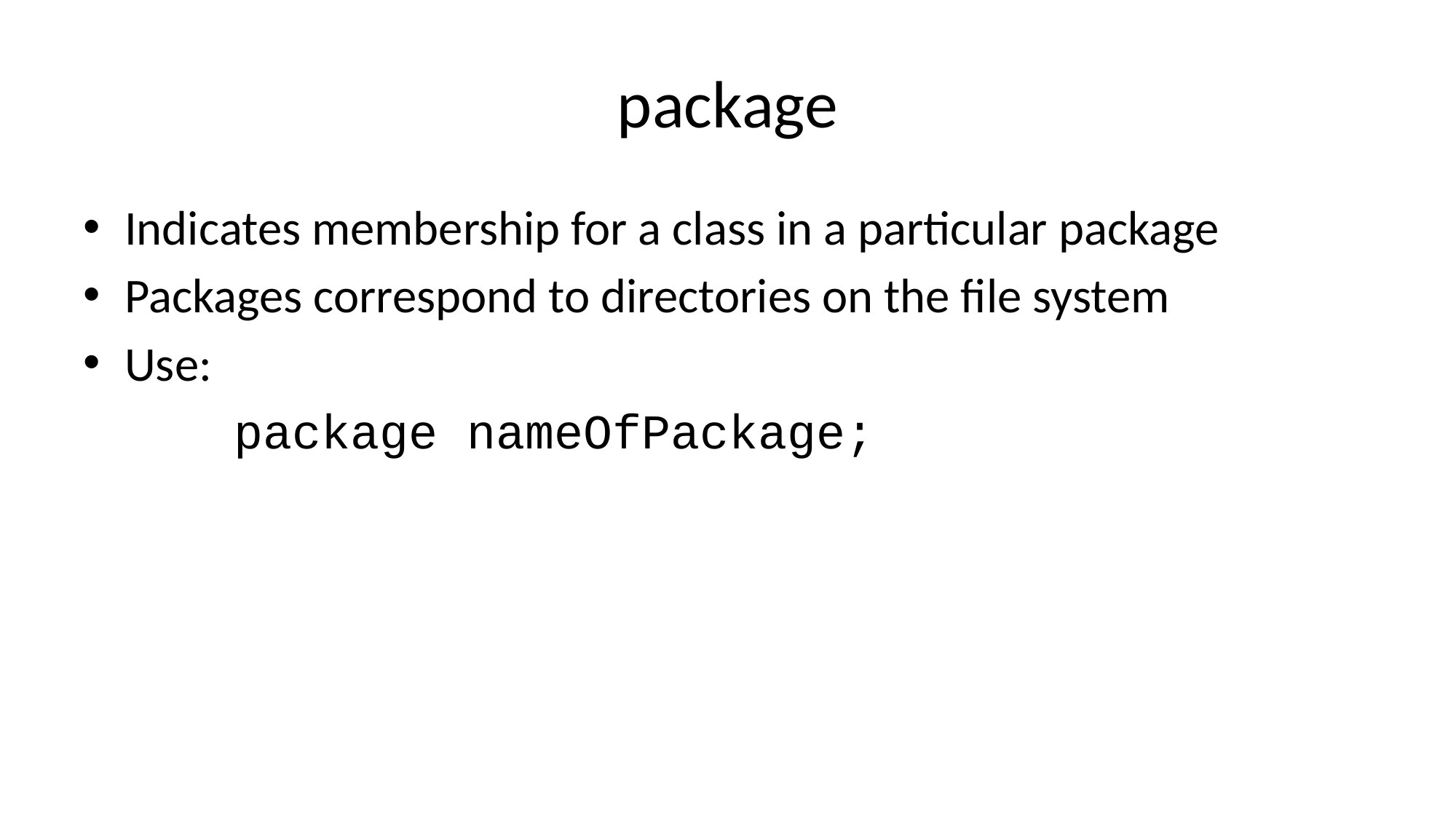

# package
Indicates membership for a class in a particular package
Packages correspond to directories on the file system
Use:
		package nameOfPackage;